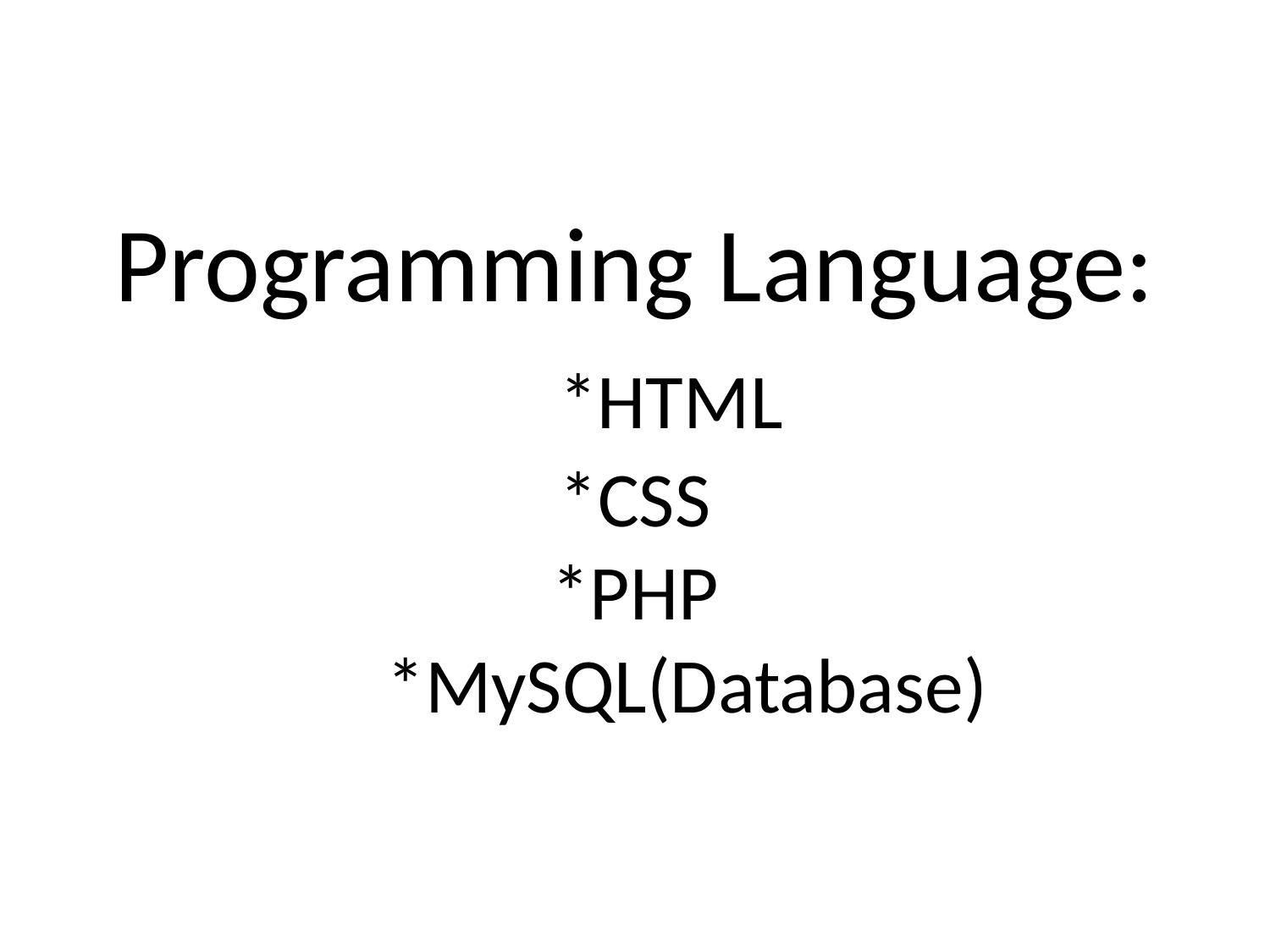

# Programming Language: *HTML *CSS *PHP *MySQL(Database)